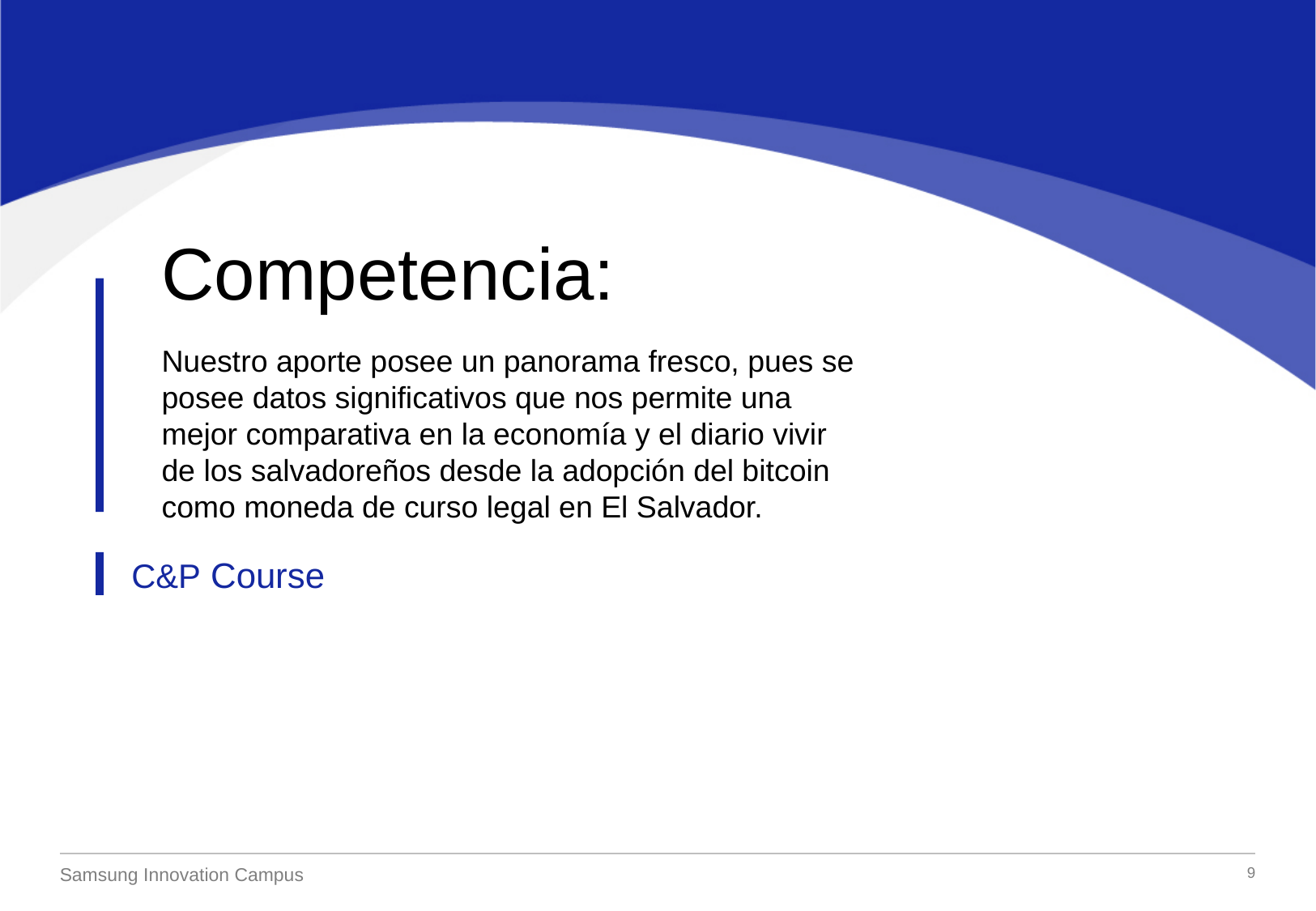

Competencia:
Nuestro aporte posee un panorama fresco, pues se posee datos significativos que nos permite una mejor comparativa en la economía y el diario vivir de los salvadoreños desde la adopción del bitcoin como moneda de curso legal en El Salvador.